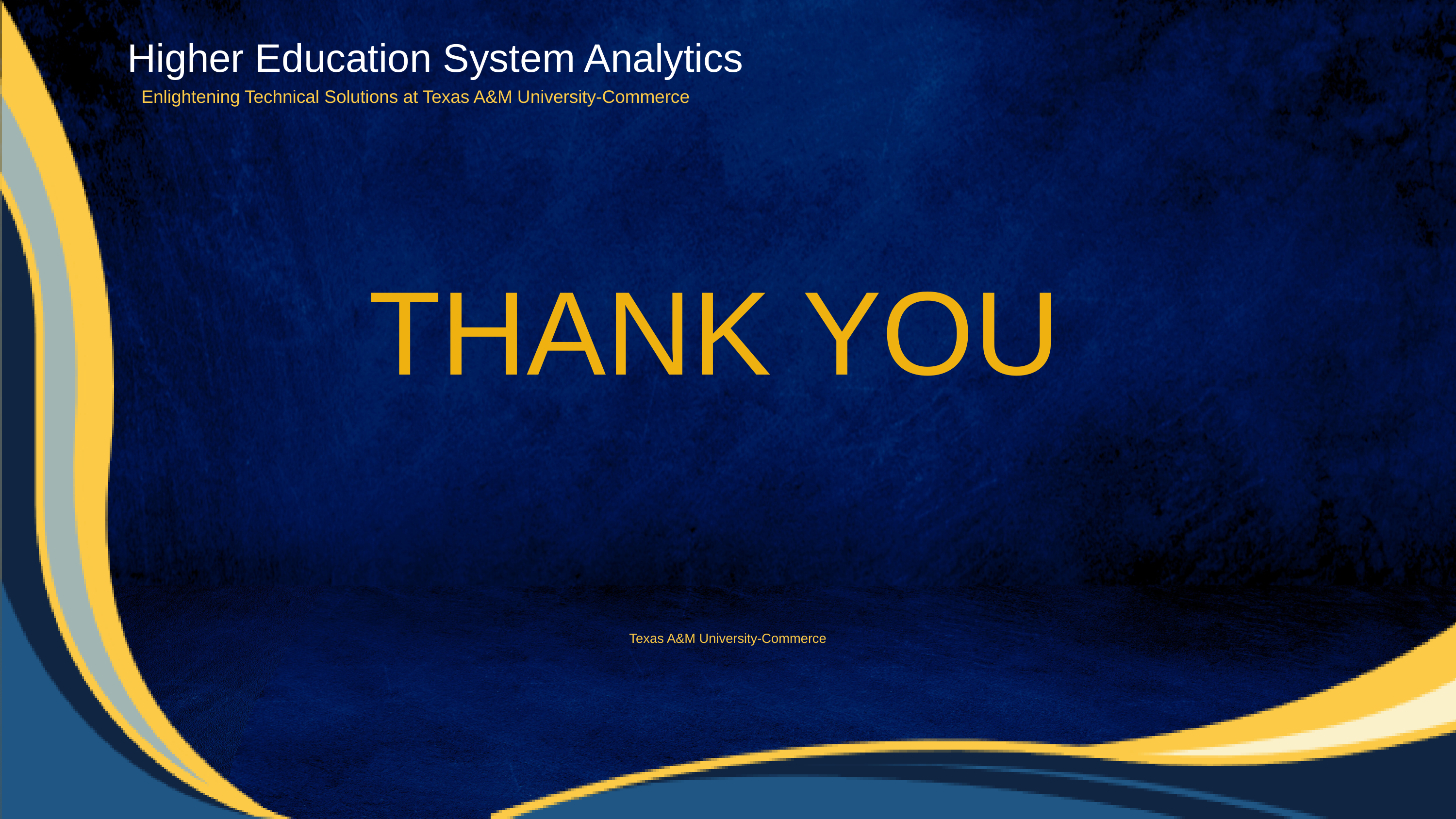

Higher Education System Analytics

Enlightening Technical Solutions at Texas A&M University-Commerce

THANK YOU

Texas A&M University-Commerce